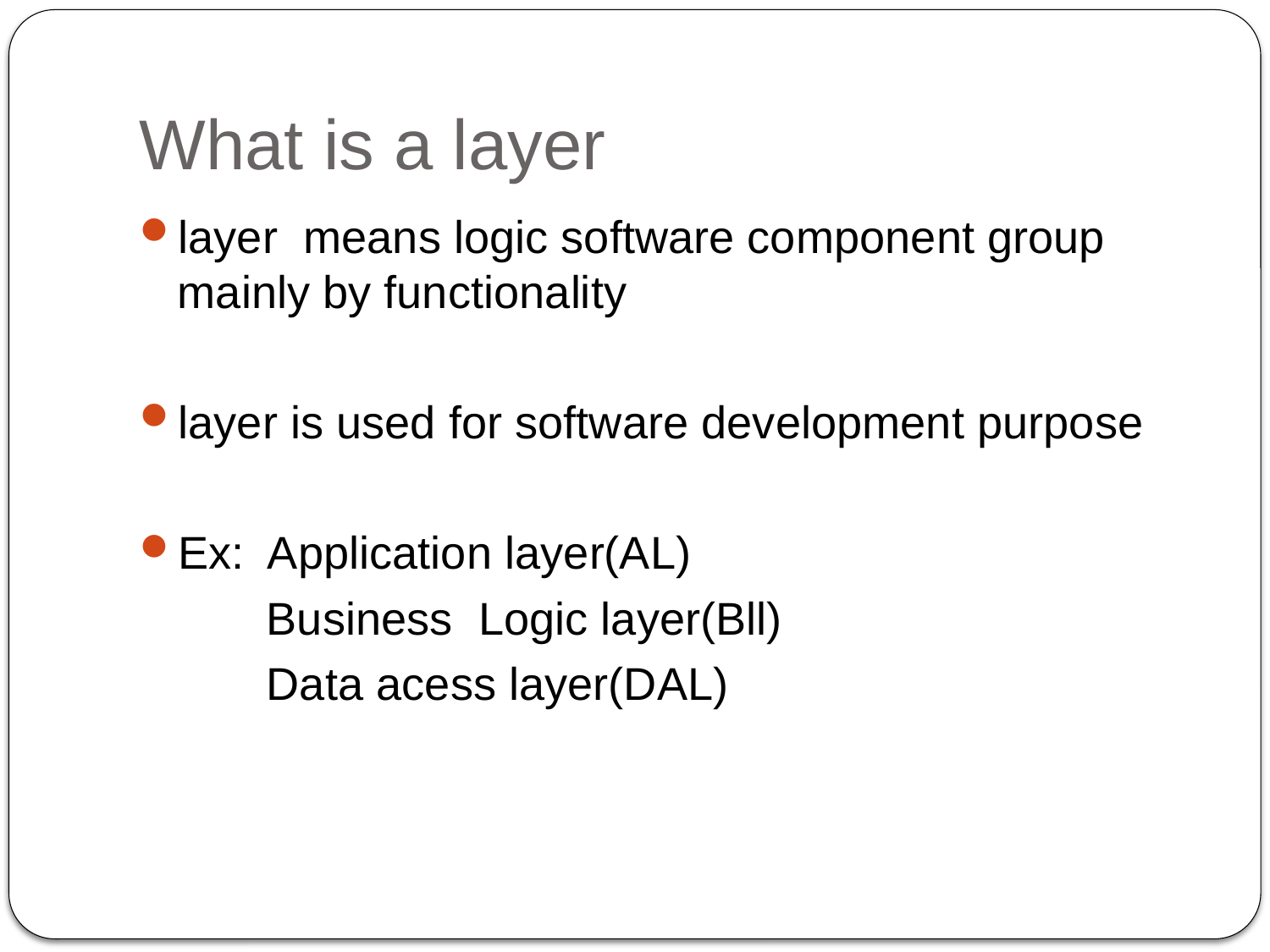

# What is a layer
layer  means logic software component group mainly by functionality

layer is used for software development purpose

Ex:  Application layer(AL)
          Business  Logic layer(Bll)
          Data acess layer(DAL)